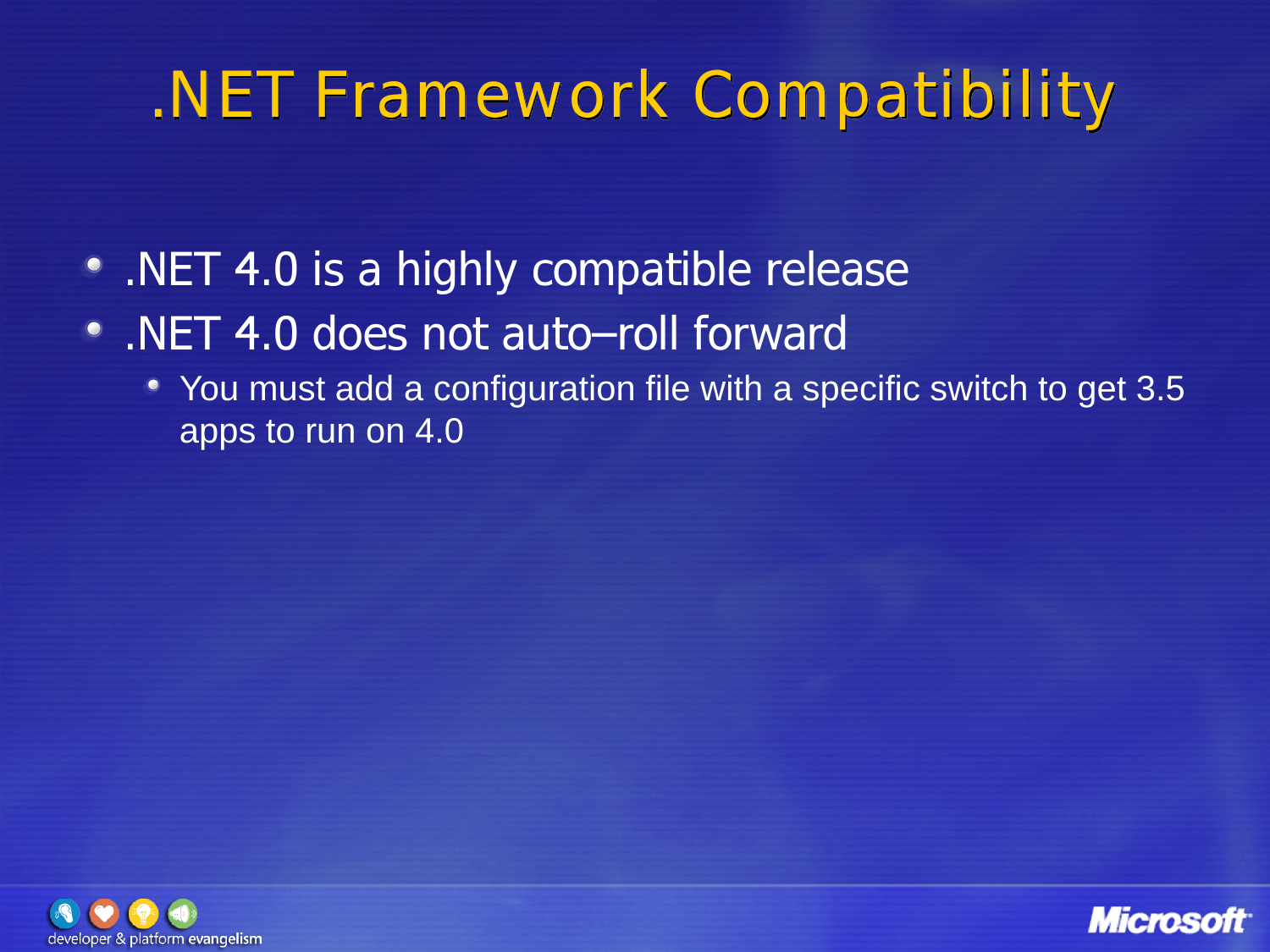

# .NET Framework Compatibility

.NET 4.0 is a highly compatible release
.NET 4.0 does not auto–roll forward
You must add a configuration file with a specific switch to get 3.5 apps to run on 4.0